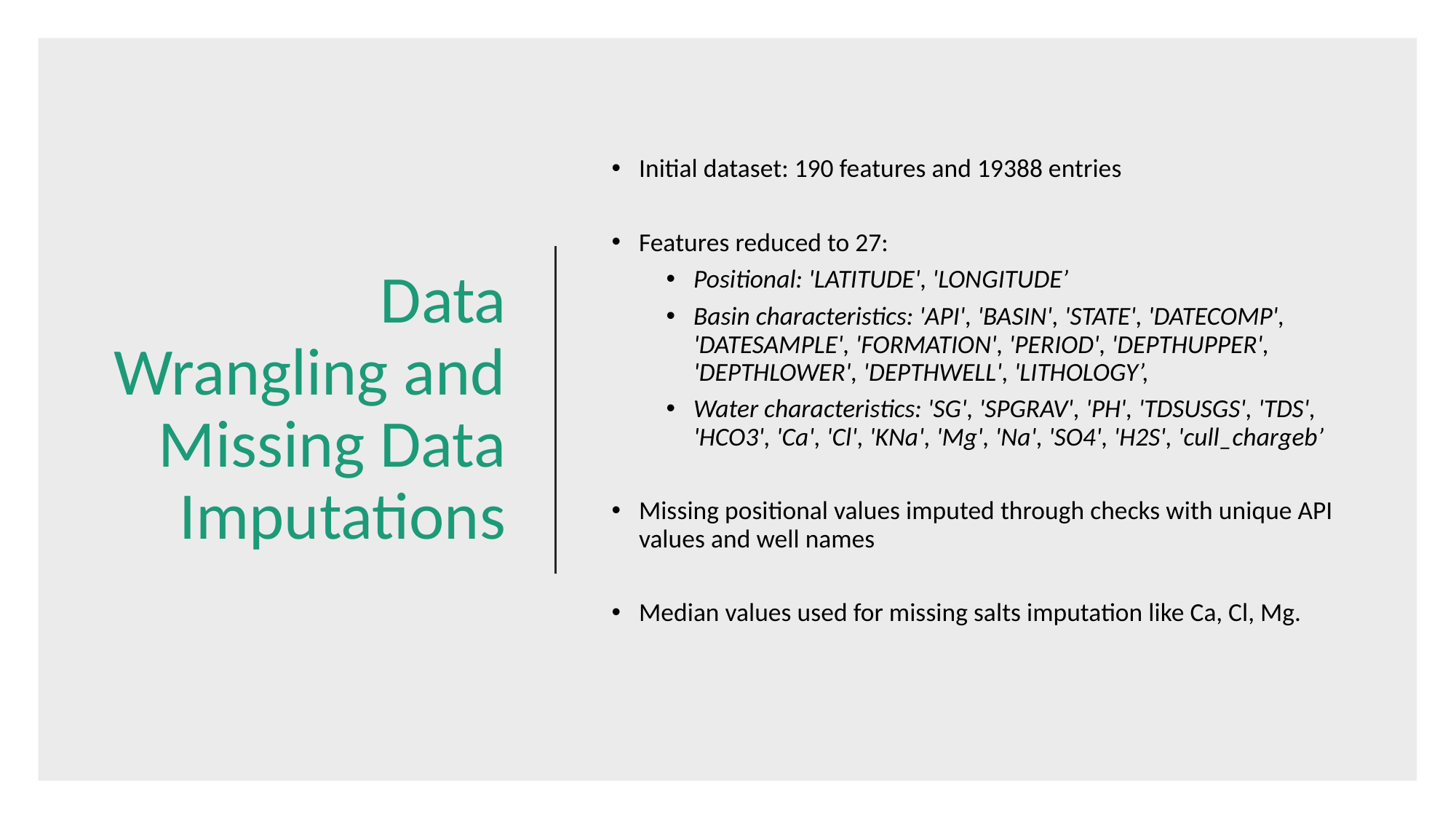

# Data Wrangling and Missing Data Imputations
Initial dataset: 190 features and 19388 entries

Features reduced to 27:
Positional: 'LATITUDE', 'LONGITUDE’
Basin characteristics: 'API', 'BASIN', 'STATE', 'DATECOMP', 'DATESAMPLE', 'FORMATION', 'PERIOD', 'DEPTHUPPER', 'DEPTHLOWER', 'DEPTHWELL', 'LITHOLOGY’,
Water characteristics: 'SG', 'SPGRAV', 'PH', 'TDSUSGS', 'TDS', 'HCO3', 'Ca', 'Cl', 'KNa', 'Mg', 'Na', 'SO4', 'H2S', 'cull_chargeb’

Missing positional values imputed through checks with unique API values and well names

Median values used for missing salts imputation like Ca, Cl, Mg.